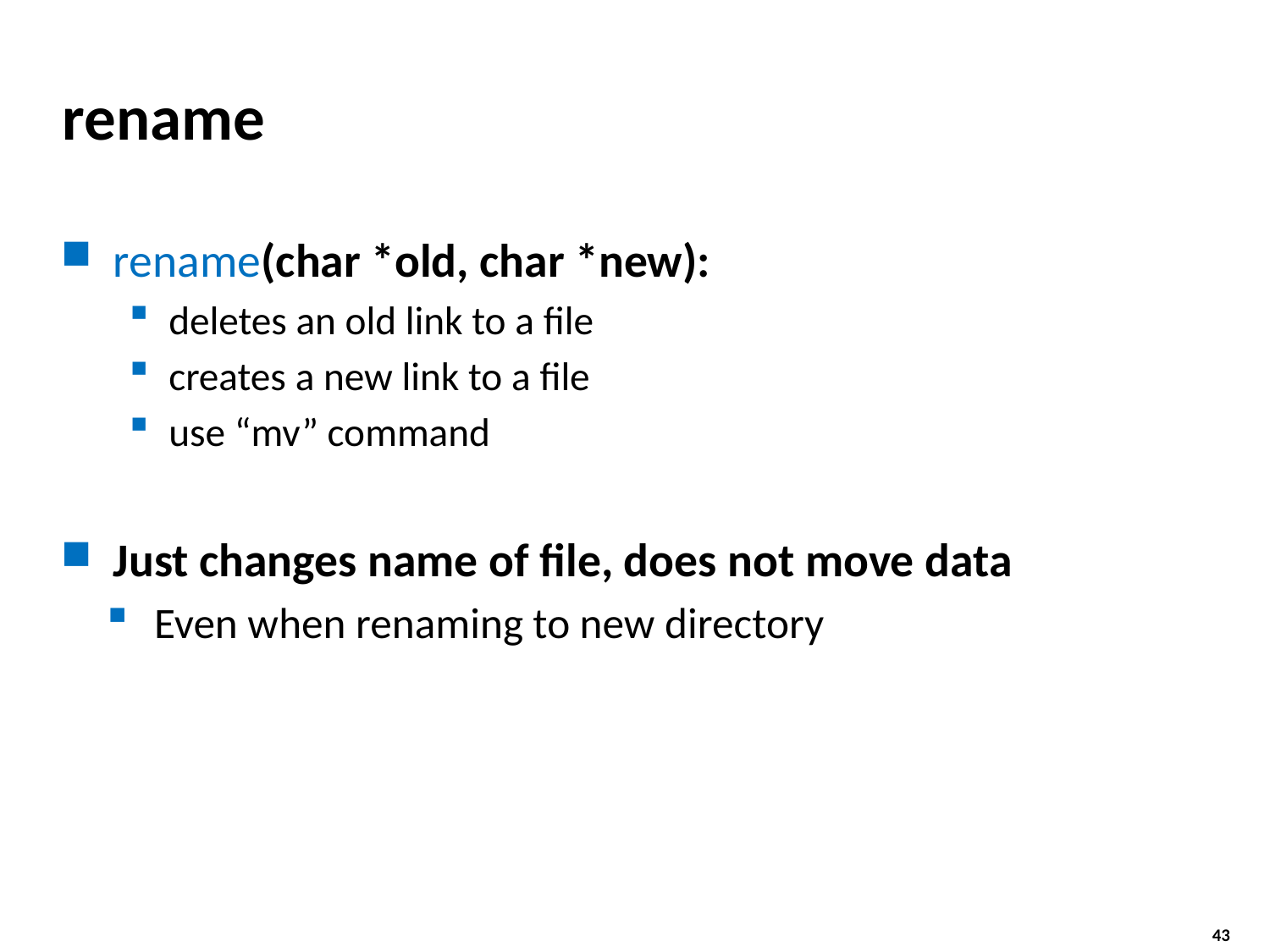

# rename
rename(char *old, char *new):
deletes an old link to a file
creates a new link to a file
use “mv” command

Just changes name of file, does not move data
Even when renaming to new directory